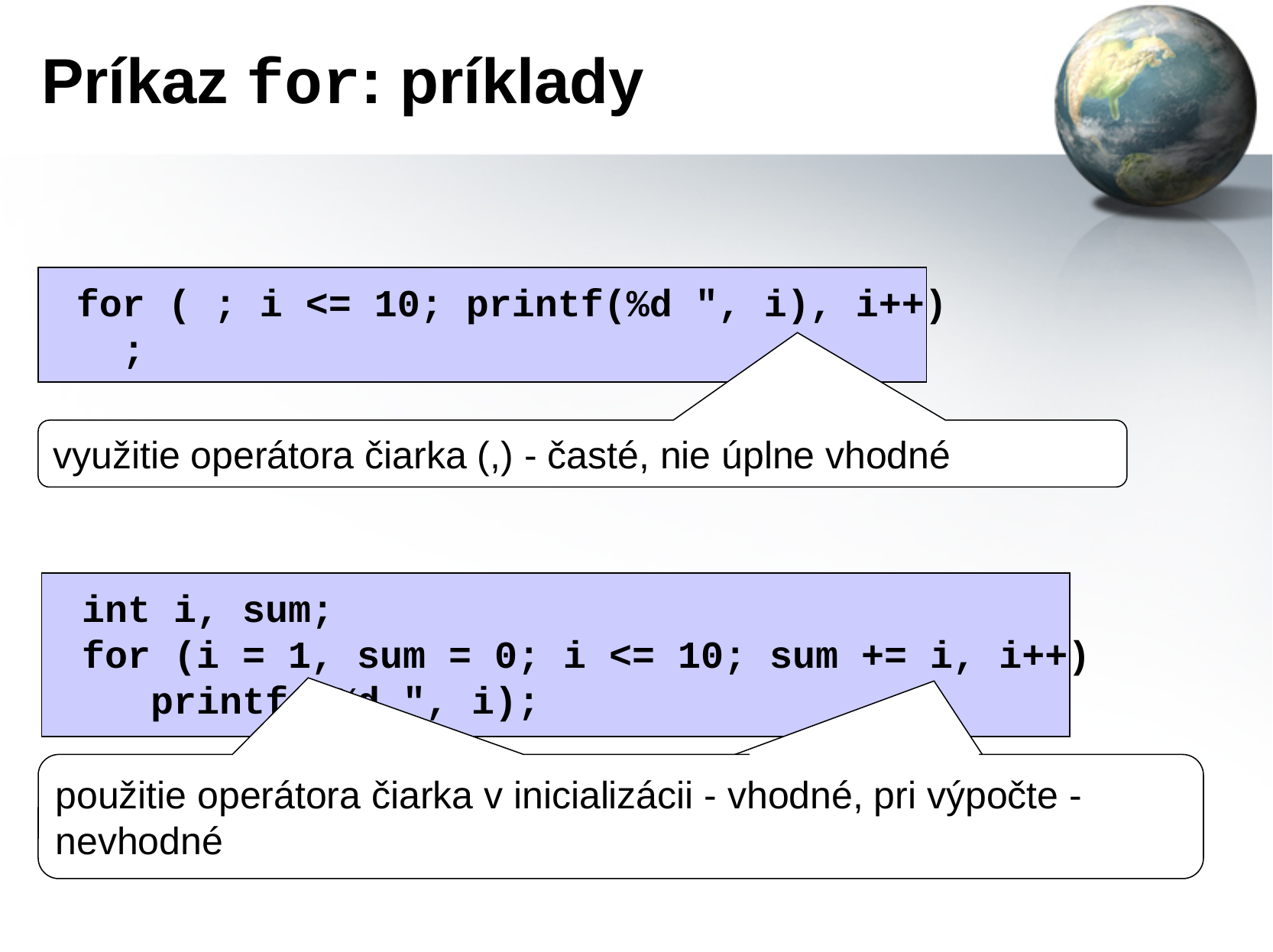

# Príkaz for: príklady

for ( ; i <= 10; printf(%d ", i), i++)
  ;
využitie operátora čiarka (,) - časté, nie úplne vhodné

int i, sum;
for (i = 1, sum = 0; i <= 10; sum += i, i++)
   printf("%d ", i);
použitie operátora čiarka v inicializácii - vhodné, pri výpočte - nevhodné